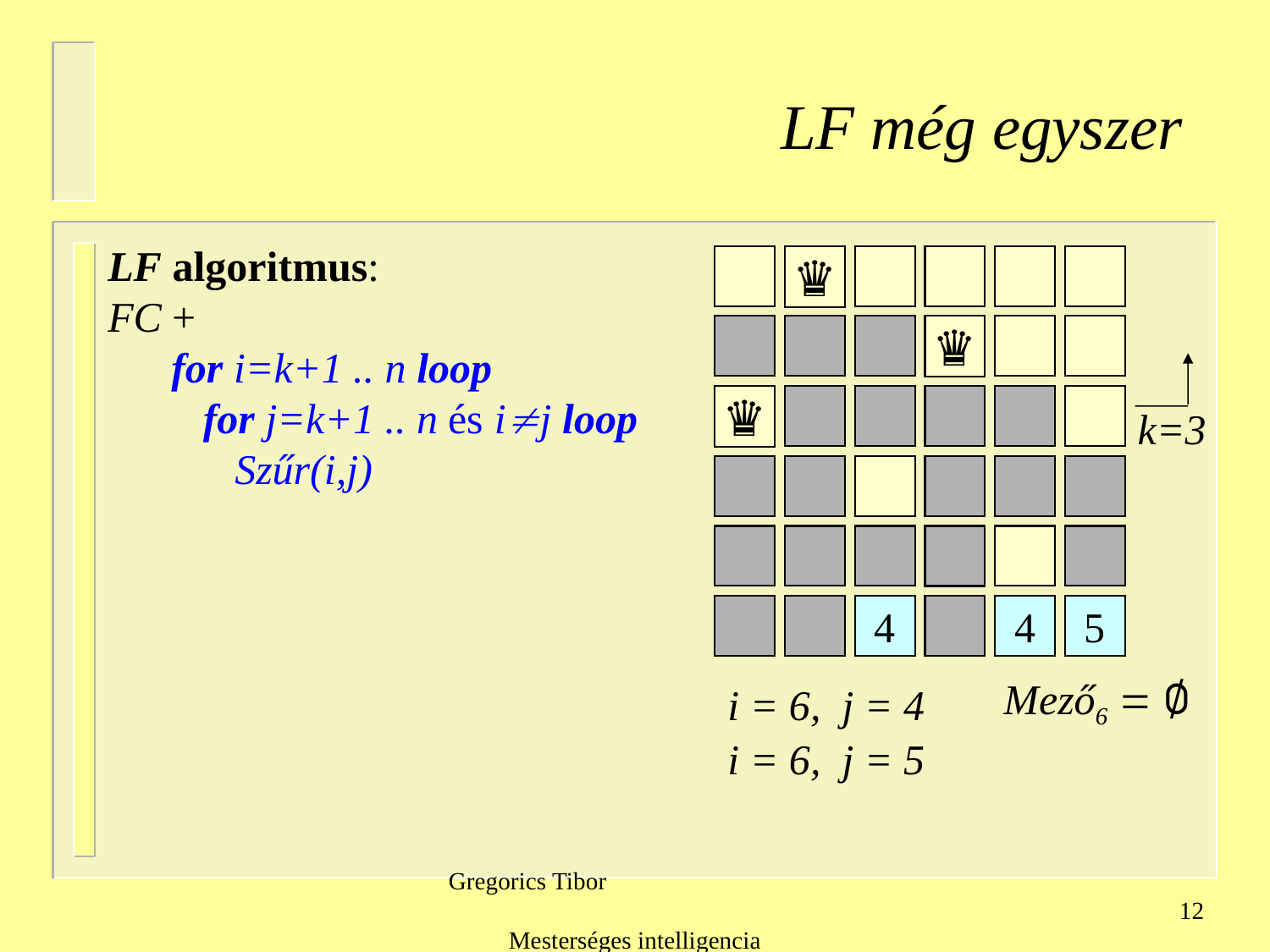

# LF még egyszer
LF algoritmus:
FC +
      for i=k+1 .. n loop
         for j=k+1 .. n és i≠j loop 	Szűr(i,j)

♛

♛

♛

k=3

4

4

5
Mező6 = ∅
i = 6,  j = 4
i = 6,  j = 5
Gregorics Tibor                                                                                     Mesterséges intelligencia
12